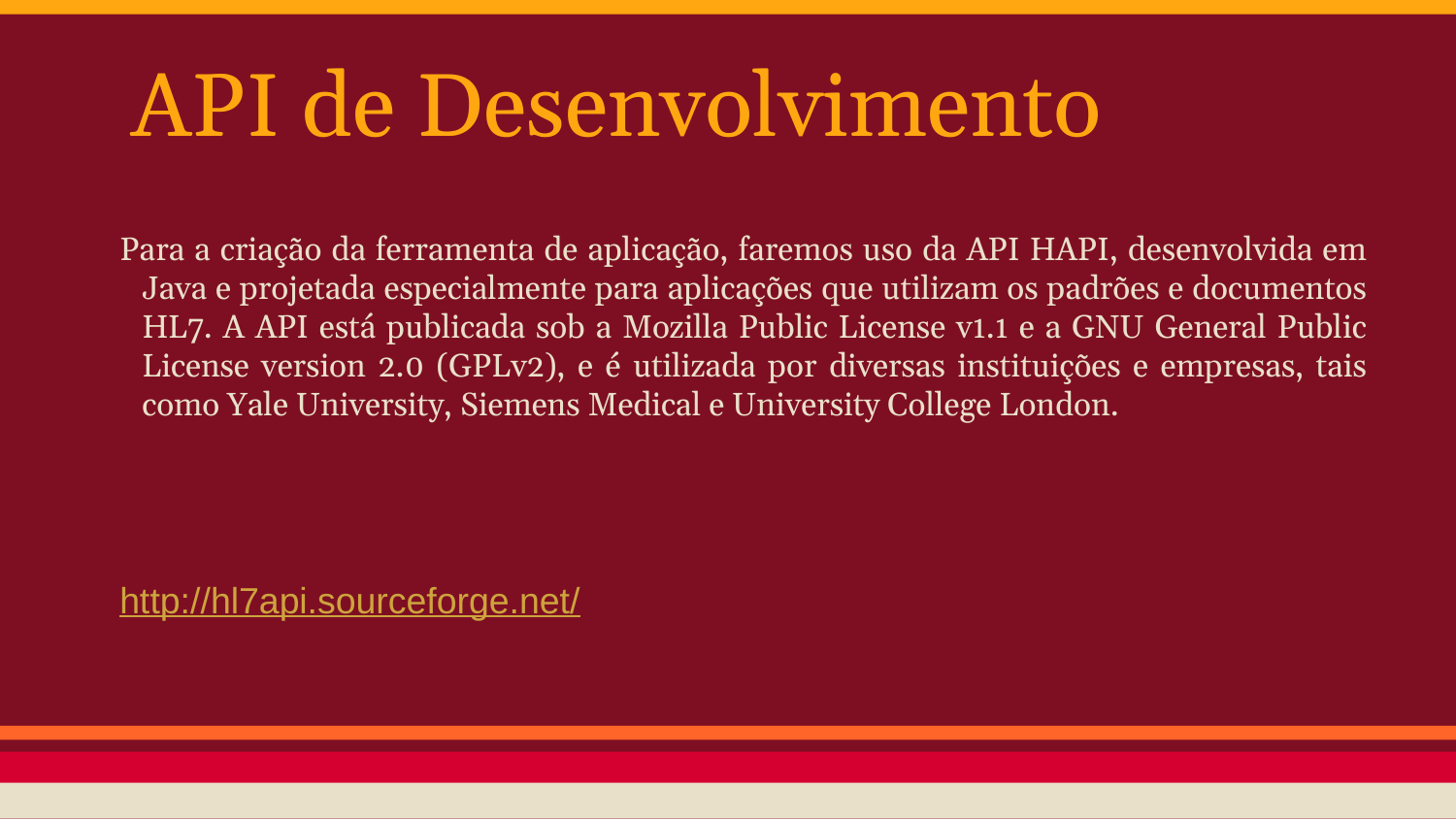

# API de Desenvolvimento
Para a criação da ferramenta de aplicação, faremos uso da API HAPI, desenvolvida em Java e projetada especialmente para aplicações que utilizam os padrões e documentos HL7. A API está publicada sob a Mozilla Public License v1.1 e a GNU General Public License version 2.0 (GPLv2), e é utilizada por diversas instituições e empresas, tais como Yale University, Siemens Medical e University College London.

http://hl7api.sourceforge.net/